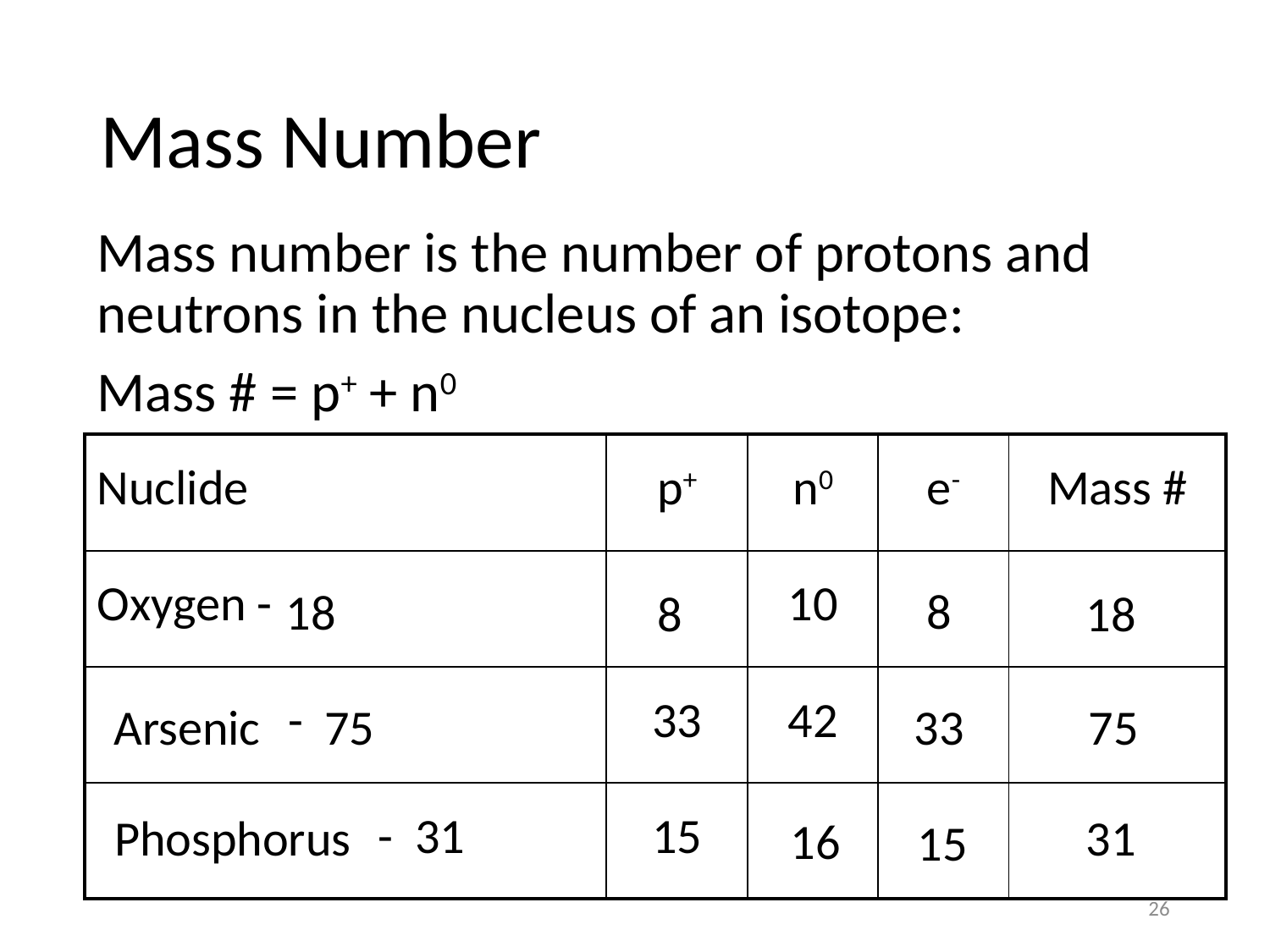

# Mass Number
Mass number is the number of protons and neutrons in the nucleus of an isotope:
Mass # = p+ + n0
| Nuclide | p+ | n0 | e- | Mass # |
| --- | --- | --- | --- | --- |
| Oxygen - |  | 10 |  |  |
| - | 33 | 42 |  |  |
| - 31 | 15 |  |  |  |
8
18
8
18
Arsenic
75
33
75
Phosphorus
31
16
15
26